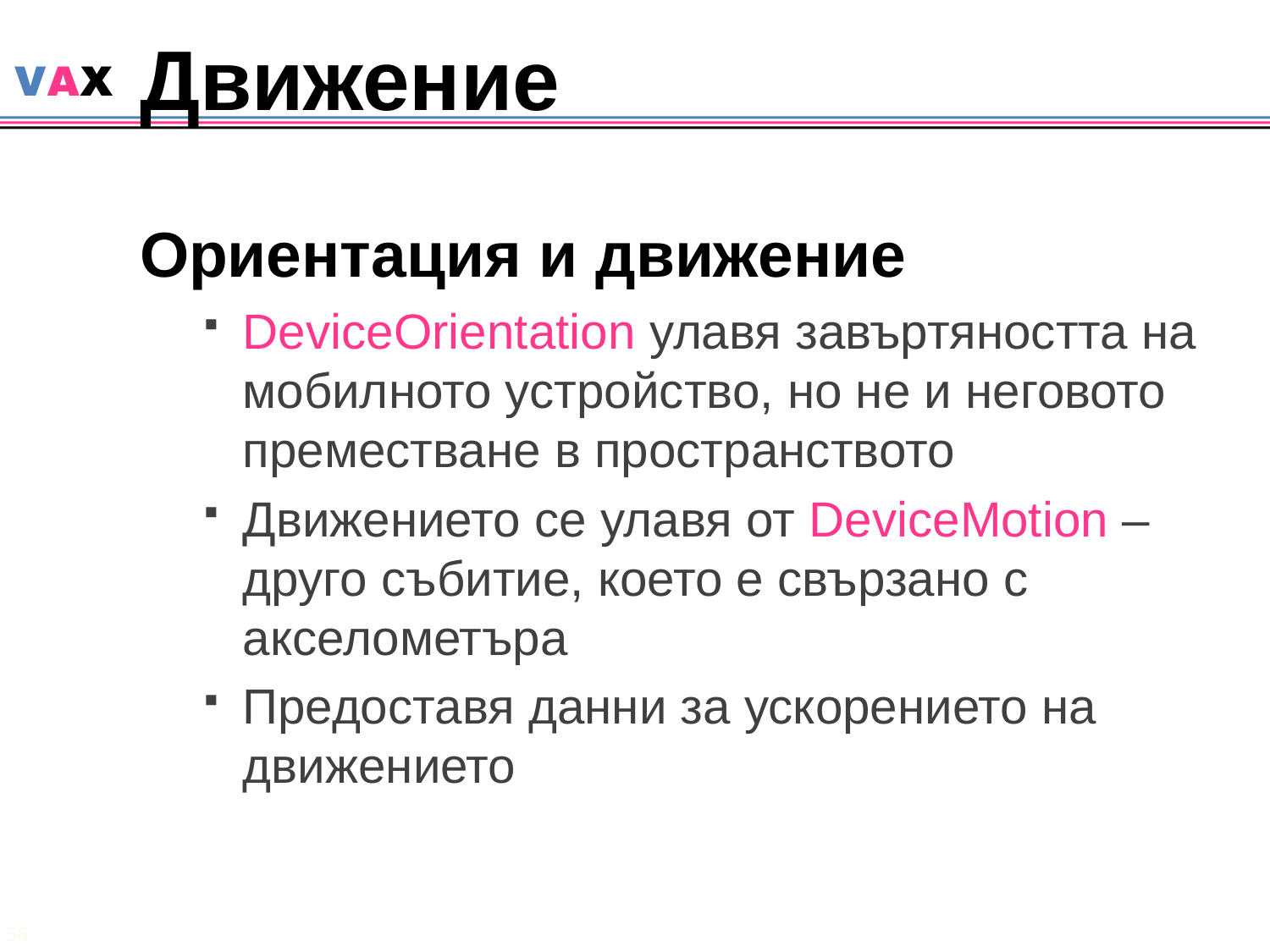

# Движение
Ориентация и движение
DeviceOrientation улавя завъртяността на мобилното устройство, но не и неговото преместване в пространството
Движението се улавя от DeviceMotion – друго събитие, което е свързано с акселометъра
Предоставя данни за ускорението на движението